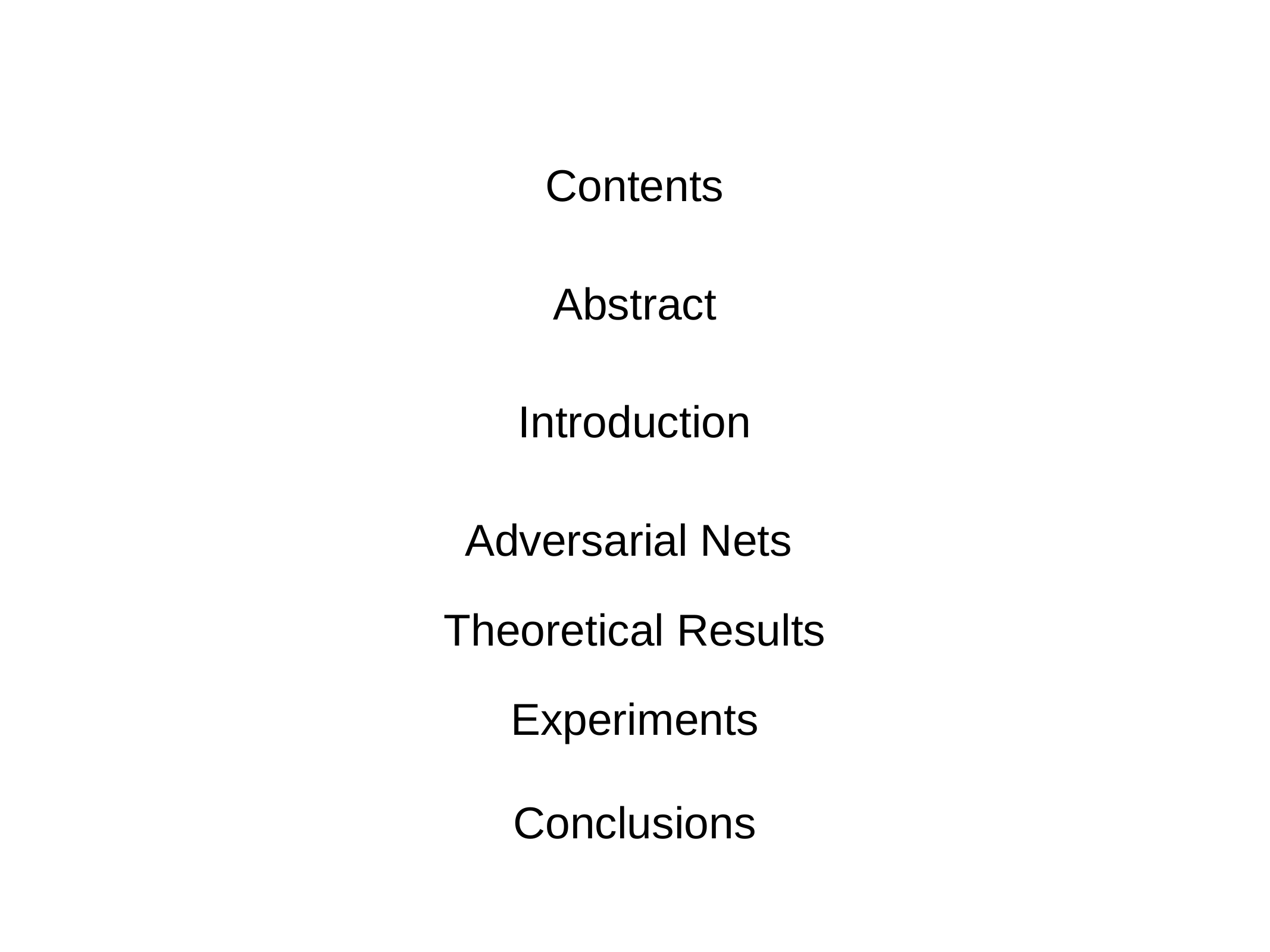

Contents
Abstract
Introduction
Adversarial Nets
Theoretical Results
Experiments
Conclusions